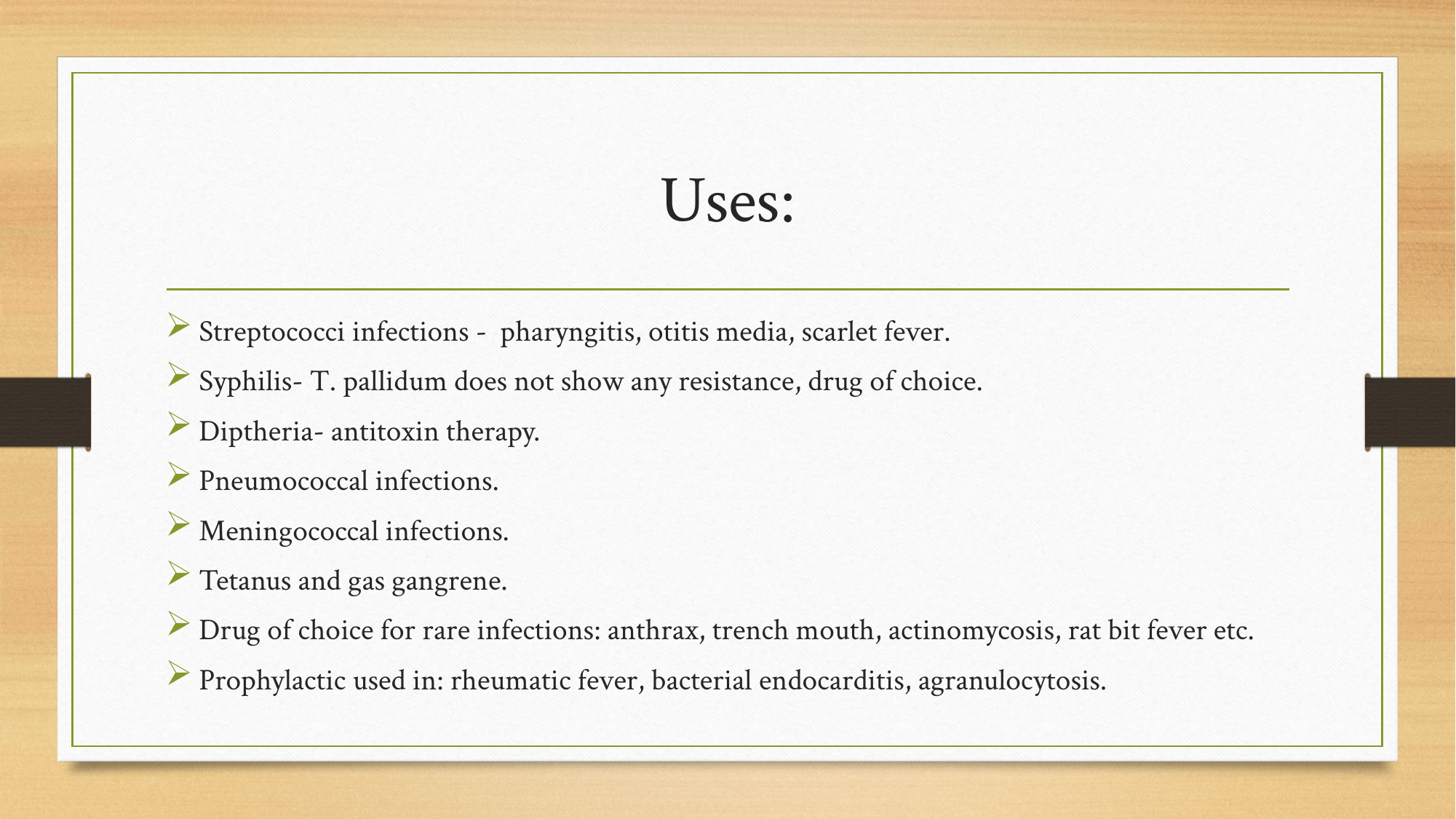

# Uses:
Streptococci infections -  pharyngitis, otitis media, scarlet fever.
Syphilis- T. pallidum does not show any resistance, drug of choice.
Diptheria- antitoxin therapy.
Pneumococcal infections.
Meningococcal infections.
Tetanus and gas gangrene.
Drug of choice for rare infections: anthrax, trench mouth, actinomycosis, rat bit fever etc.
Prophylactic used in: rheumatic fever, bacterial endocarditis, agranulocytosis.